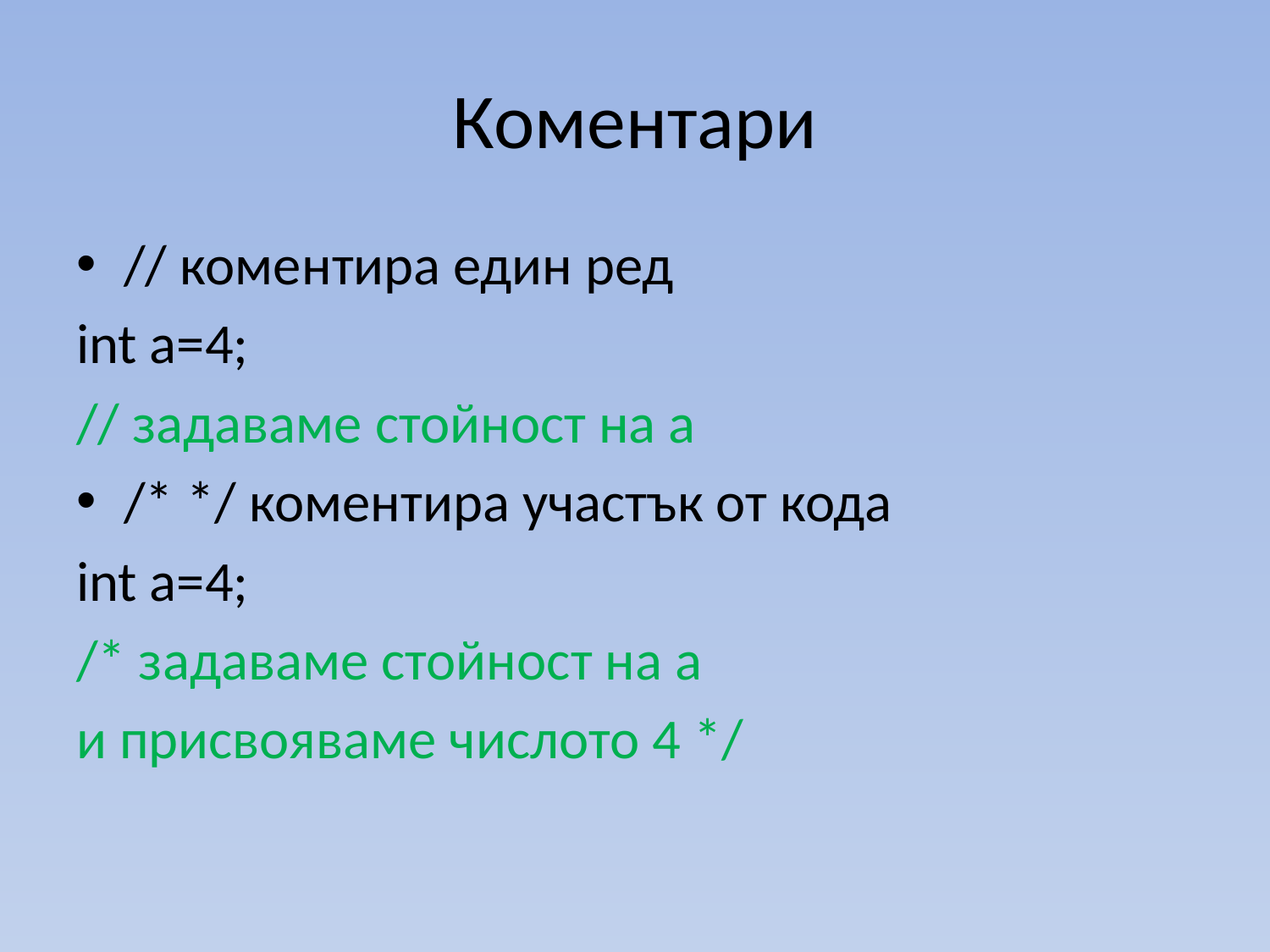

# Коментари
// коментира един ред
int a=4;
// задаваме стойност на а
/* */ коментира участък от кода
int a=4;
/* задаваме стойност на а
и присвояваме числото 4 */